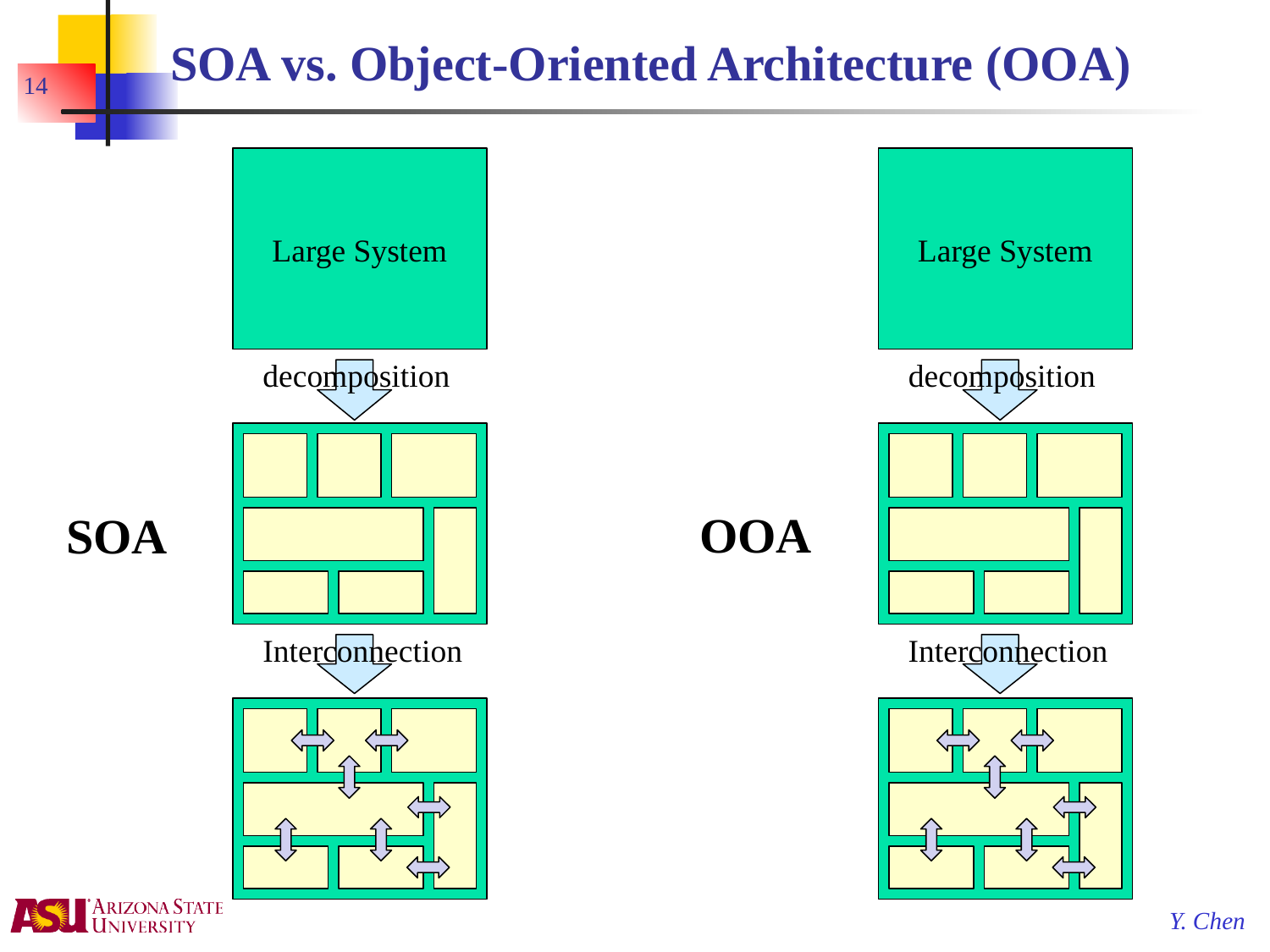

# SOA vs. Object-Oriented Architecture (OOA)
14

Large System

Large System
decomposition

decomposition

OOA
SOA
Interconnection

Interconnection